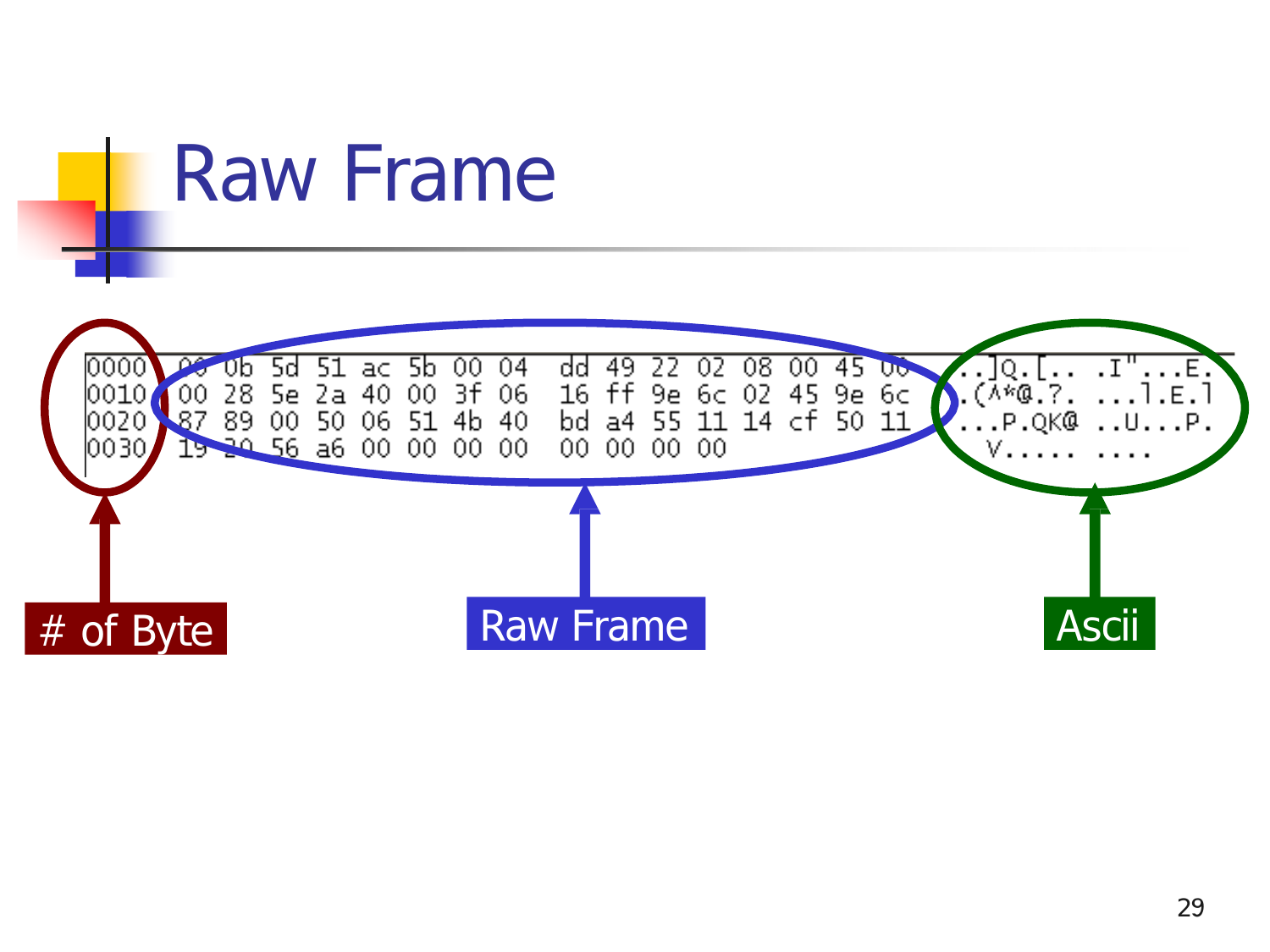

# Raw Frame

Raw Frame
Ascii
# of Byte
29